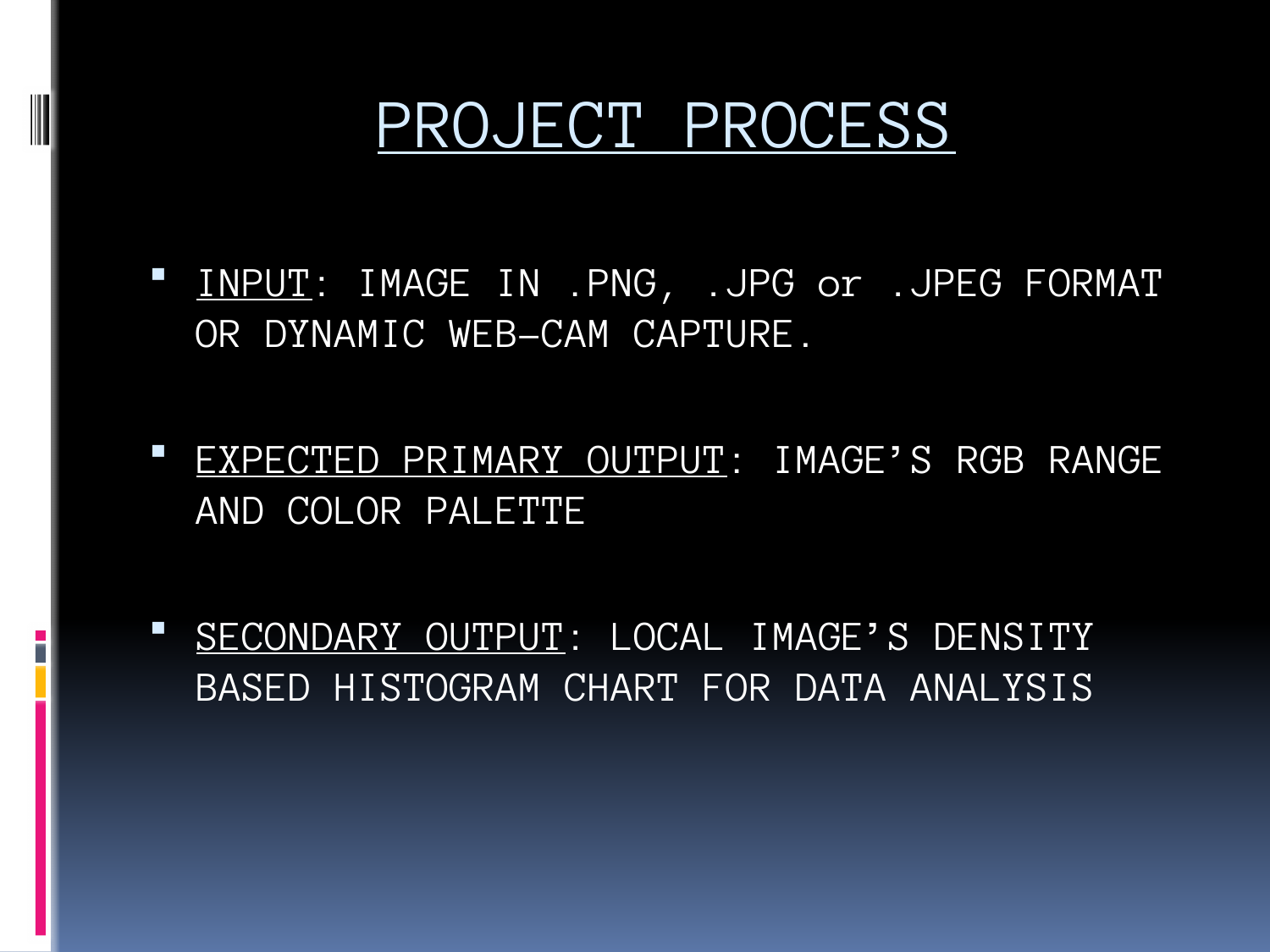

# PROJECT PROCESS
INPUT: IMAGE IN .PNG, .JPG or .JPEG FORMAT OR DYNAMIC WEB-CAM CAPTURE.

EXPECTED PRIMARY OUTPUT: IMAGE’S RGB RANGE AND COLOR PALETTE

SECONDARY OUTPUT: LOCAL IMAGE’S DENSITY BASED HISTOGRAM CHART FOR DATA ANALYSIS